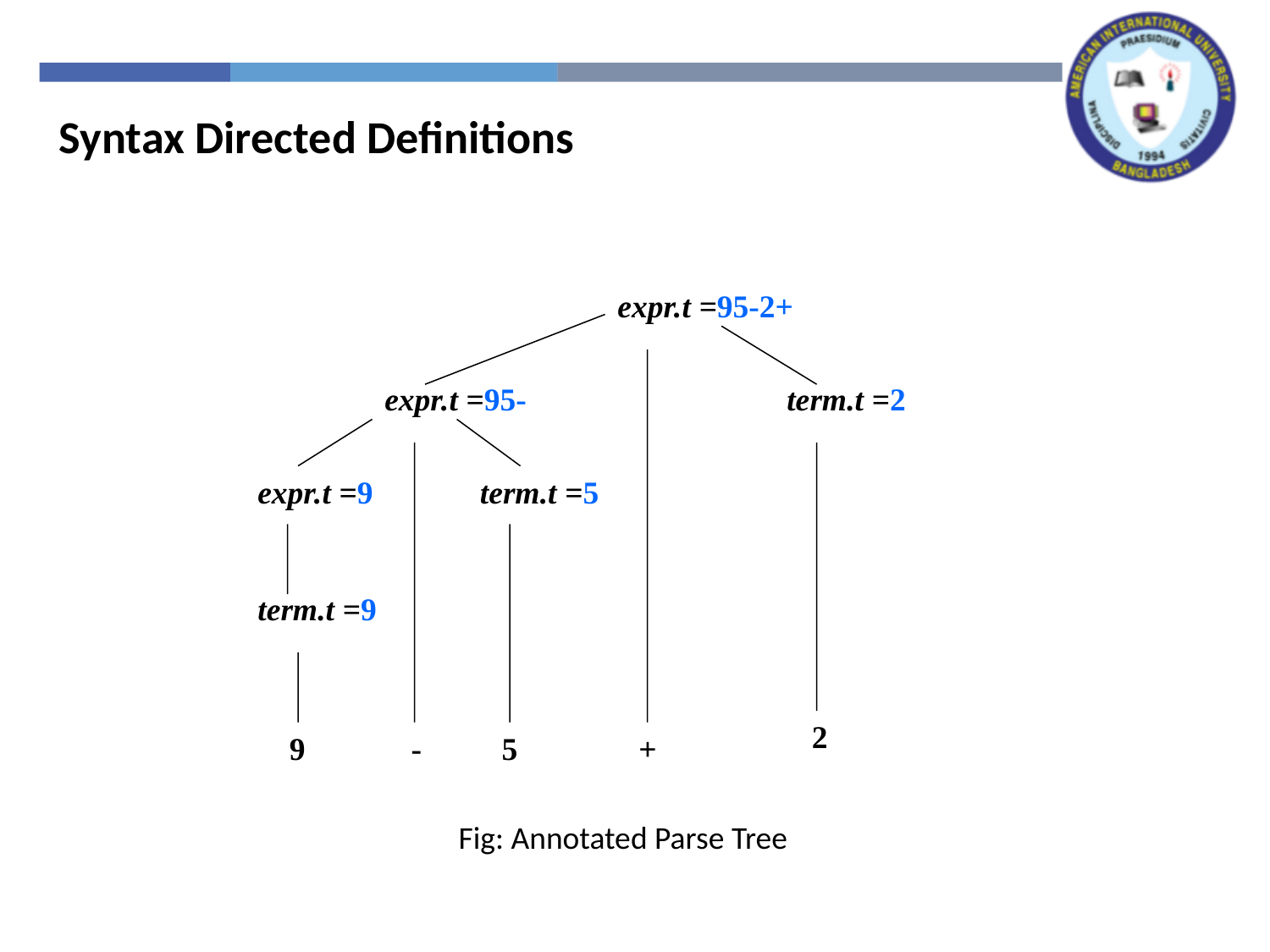

Syntax Directed Definitions

expr.t =95-2+

expr.t =95-
term.t =2

expr.t =9
term.t =5

term.t =9

2
9
-
5
+
Fig: Annotated Parse Tree